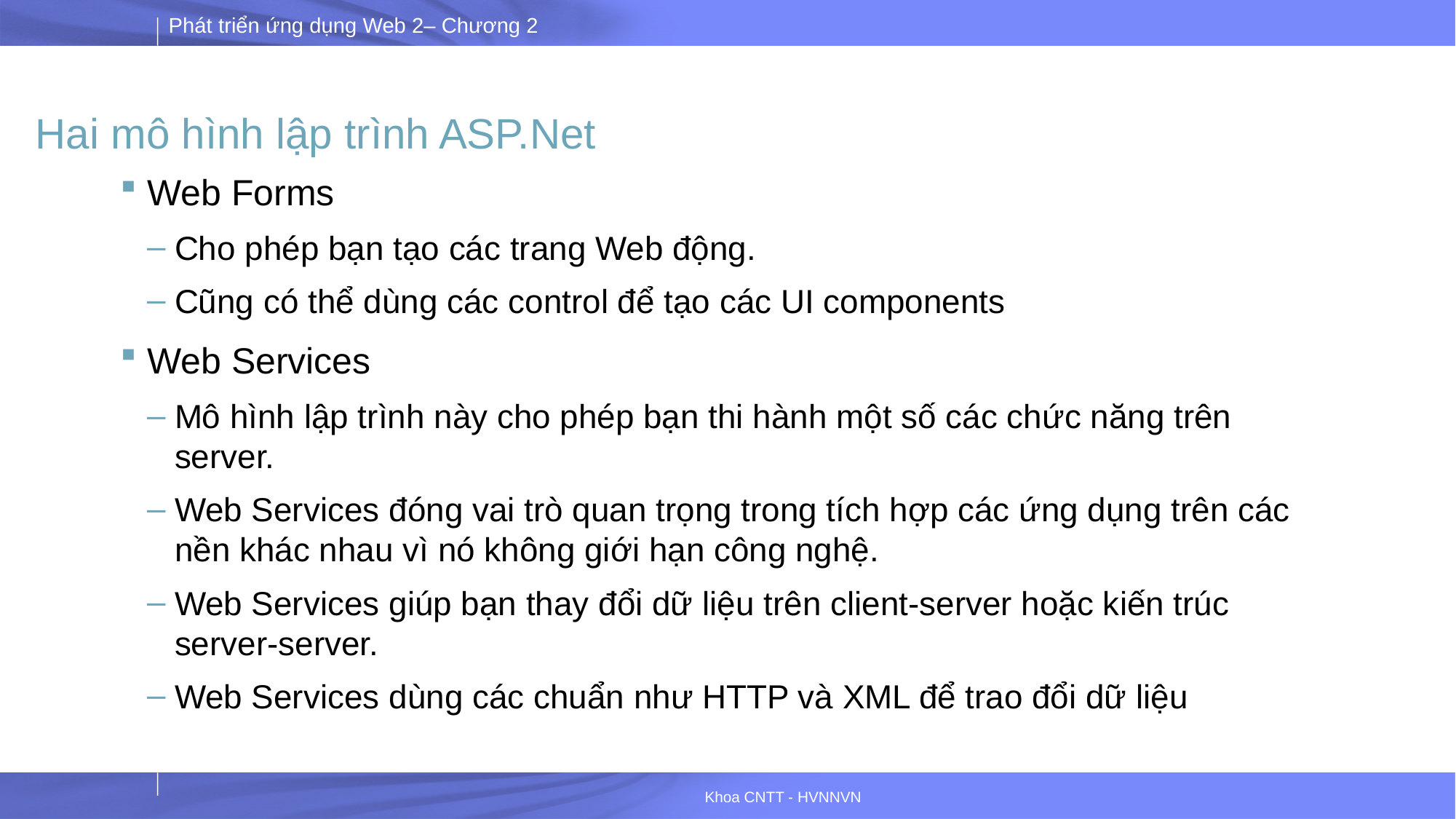

# Hai mô hình lập trình ASP.Net
Web Forms
Cho phép bạn tạo các trang Web động.
Cũng có thể dùng các control để tạo các UI components
Web Services
Mô hình lập trình này cho phép bạn thi hành một số các chức năng trên server.
Web Services đóng vai trò quan trọng trong tích hợp các ứng dụng trên các nền khác nhau vì nó không giới hạn công nghệ.
Web Services giúp bạn thay đổi dữ liệu trên client-server hoặc kiến trúc server-server.
Web Services dùng các chuẩn như HTTP và XML để trao đổi dữ liệu